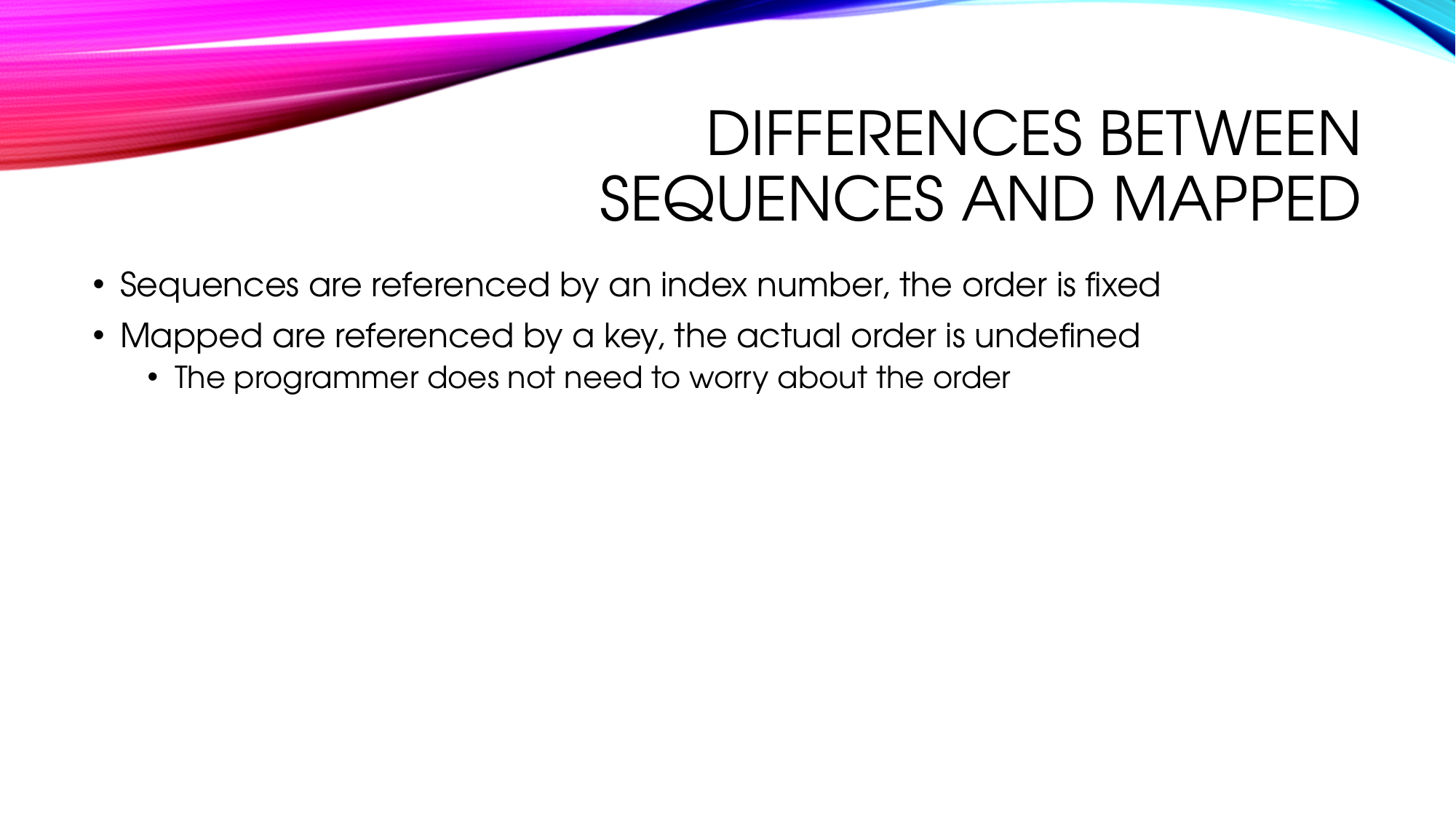

# differences between sequences and mapped
Sequences are referenced by an index number, the order is fixed
Mapped are referenced by a key, the actual order is undefined
The programmer does not need to worry about the order